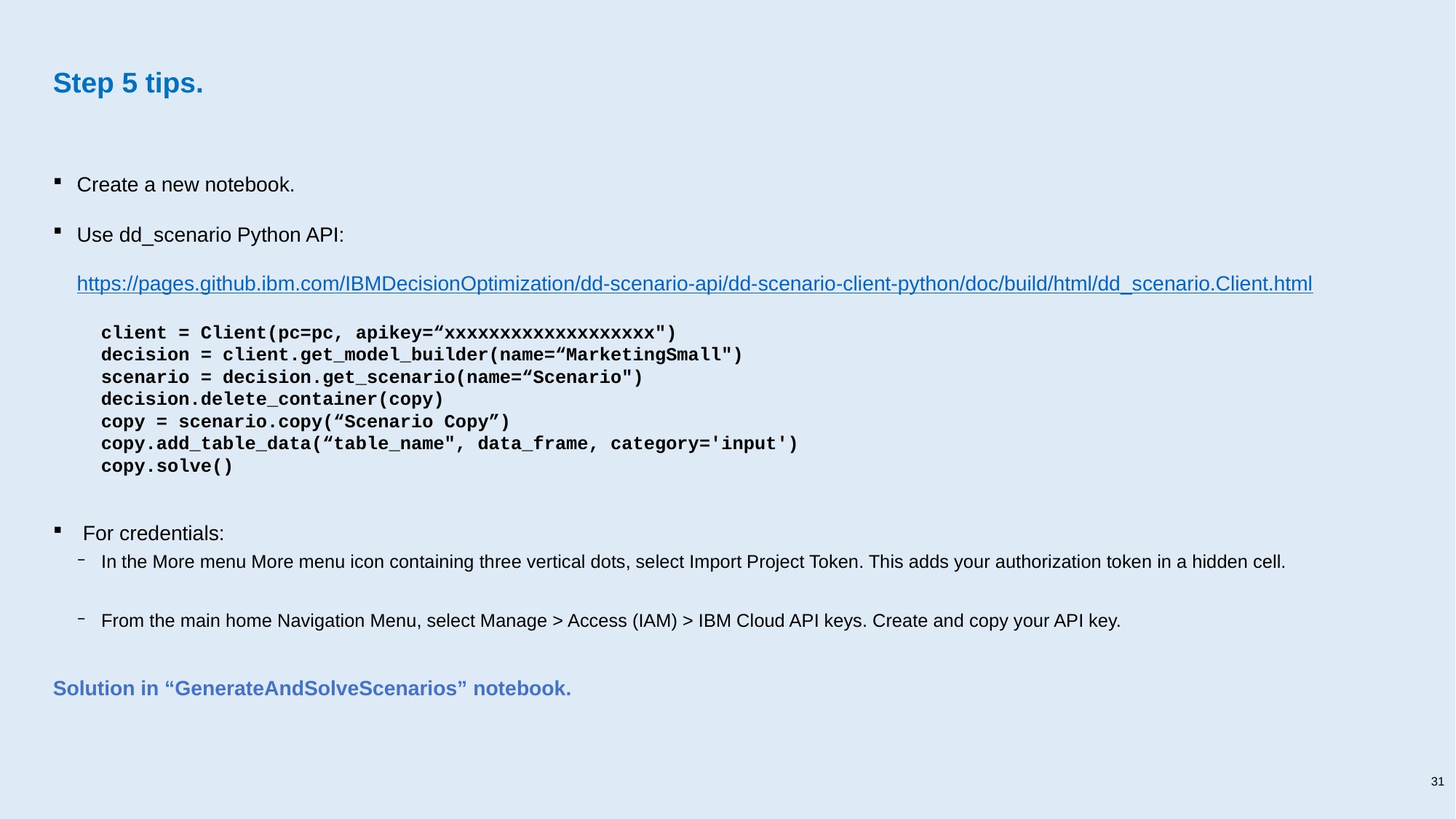

# Step 5 tips.
Create a new notebook.

Use dd_scenario Python API:
https://pages.github.ibm.com/IBMDecisionOptimization/dd-scenario-api/dd-scenario-client-python/doc/build/html/dd_scenario.Client.html
client = Client(pc=pc, apikey=“xxxxxxxxxxxxxxxxxxx")
decision = client.get_model_builder(name=“MarketingSmall")
scenario = decision.get_scenario(name=“Scenario")
decision.delete_container(copy)
copy = scenario.copy(“Scenario Copy”)
copy.add_table_data(“table_name", data_frame, category='input')
copy.solve()
For credentials:
In the More menu More menu icon containing three vertical dots, select Import Project Token. This adds your authorization token in a hidden cell.

From the main home Navigation Menu, select Manage > Access (IAM) > IBM Cloud API keys. Create and copy your API key.
Solution in “GenerateAndSolveScenarios” notebook.
31